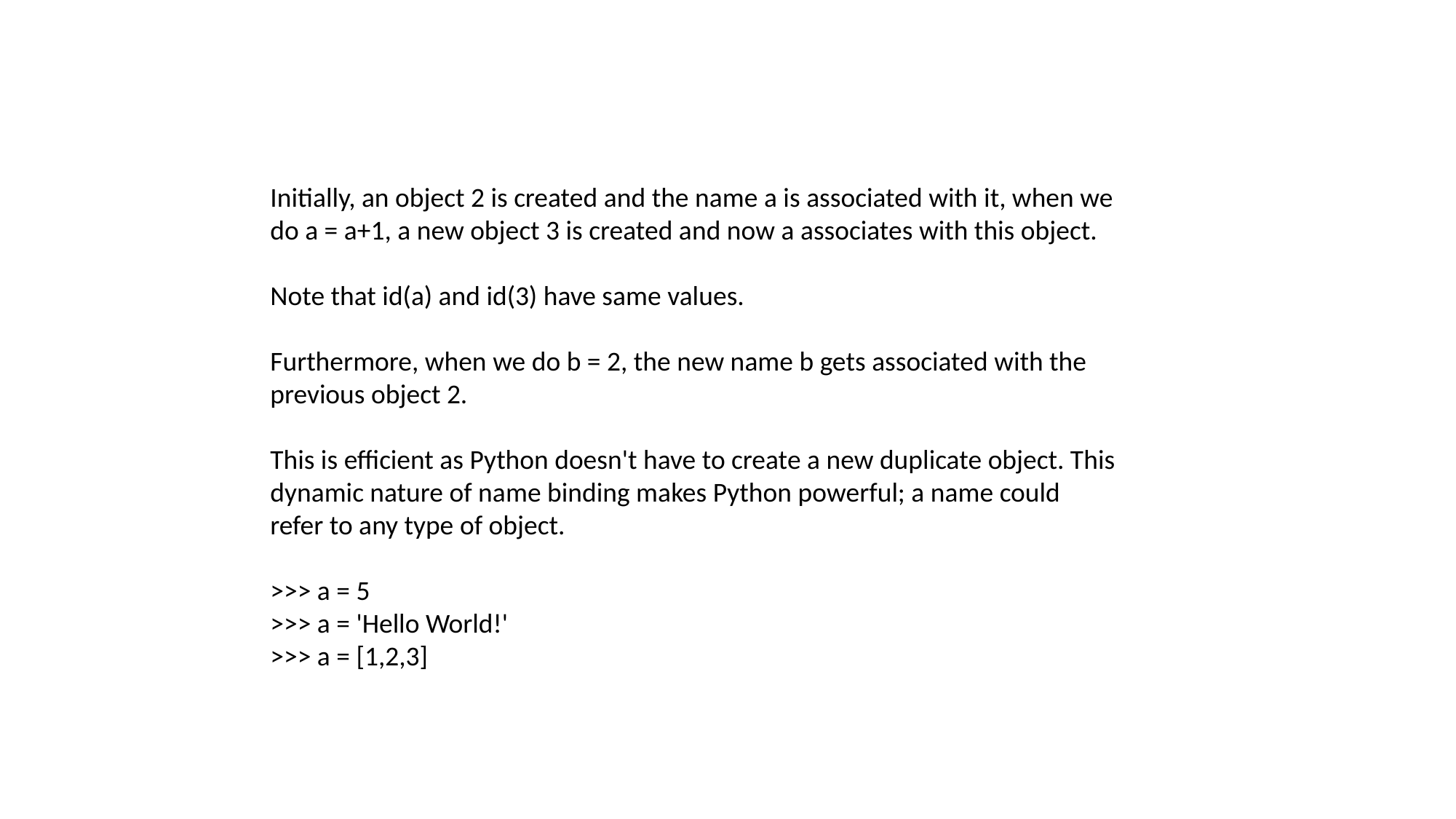

Initially, an object 2 is created and the name a is associated with it, when we do a = a+1, a new object 3 is created and now a associates with this object.

Note that id(a) and id(3) have same values.

Furthermore, when we do b = 2, the new name b gets associated with the previous object 2.

This is efficient as Python doesn't have to create a new duplicate object. This dynamic nature of name binding makes Python powerful; a name could refer to any type of object.

>>> a = 5
>>> a = 'Hello World!'
>>> a = [1,2,3]